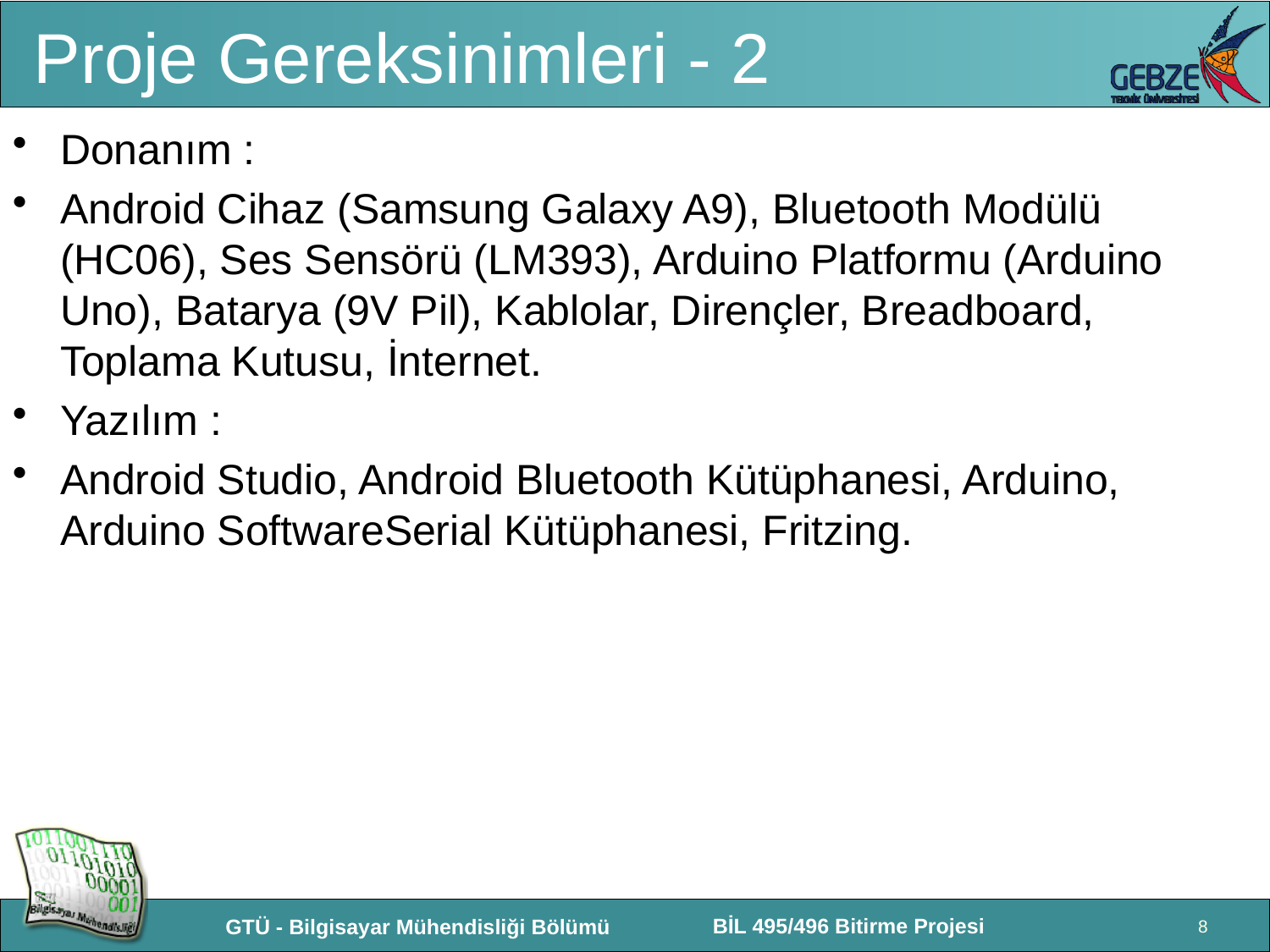

# Proje Gereksinimleri - 2
Donanım :
Android Cihaz (Samsung Galaxy A9), Bluetooth Modülü (HC06), Ses Sensörü (LM393), Arduino Platformu (Arduino Uno), Batarya (9V Pil), Kablolar, Dirençler, Breadboard, Toplama Kutusu, İnternet.
Yazılım :
Android Studio, Android Bluetooth Kütüphanesi, Arduino, Arduino SoftwareSerial Kütüphanesi, Fritzing.
8